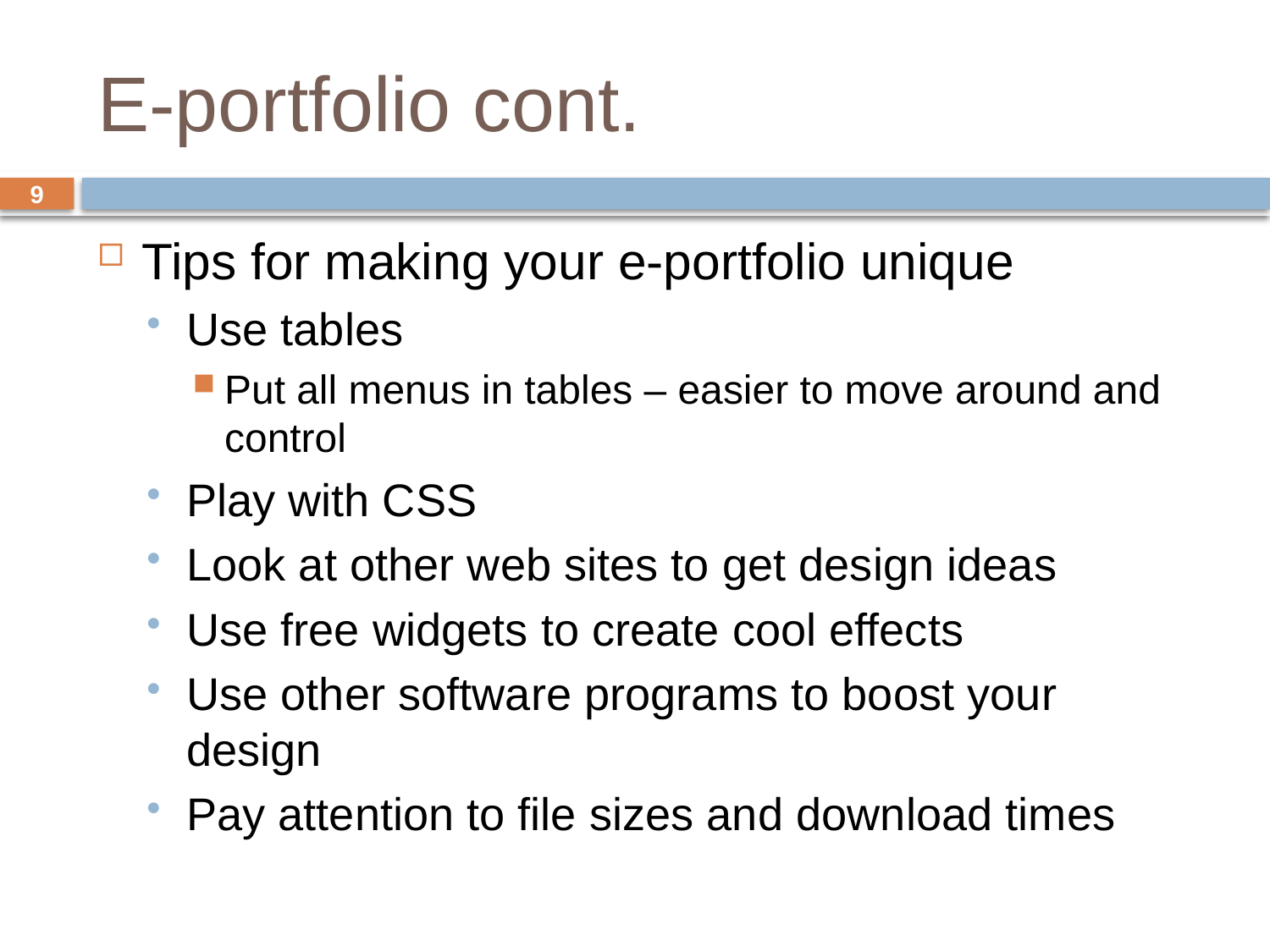

# E-portfolio cont.
9
Tips for making your e-portfolio unique
Use tables
Put all menus in tables – easier to move around and control
Play with CSS
Look at other web sites to get design ideas
Use free widgets to create cool effects
Use other software programs to boost your design
Pay attention to file sizes and download times